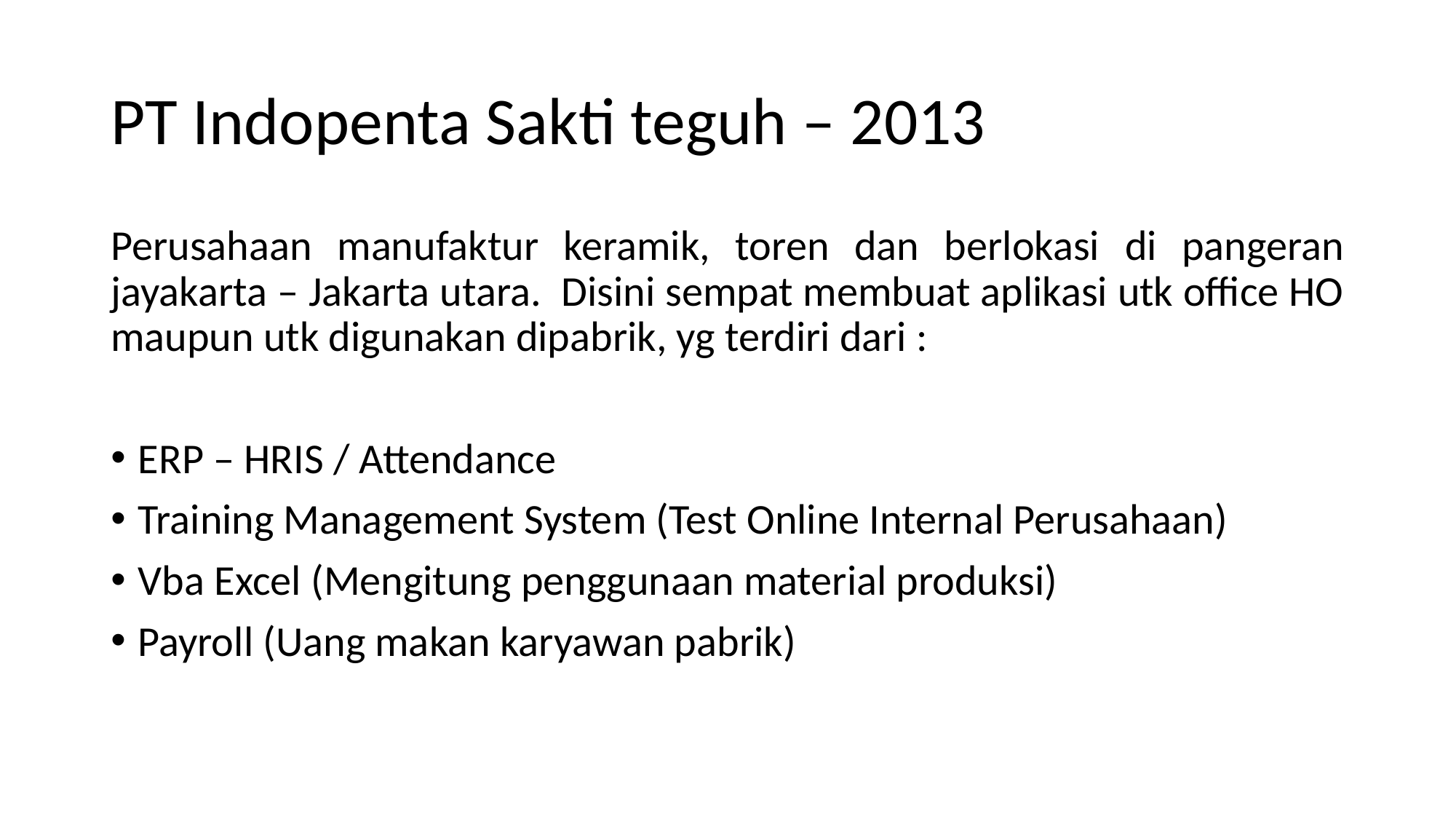

# PT Indopenta Sakti teguh – 2013
Perusahaan manufaktur keramik, toren dan berlokasi di pangeran jayakarta – Jakarta utara.  Disini sempat membuat aplikasi utk office HO maupun utk digunakan dipabrik, yg terdiri dari :

ERP – HRIS / Attendance
Training Management System (Test Online Internal Perusahaan)
Vba Excel (Mengitung penggunaan material produksi)
Payroll (Uang makan karyawan pabrik)